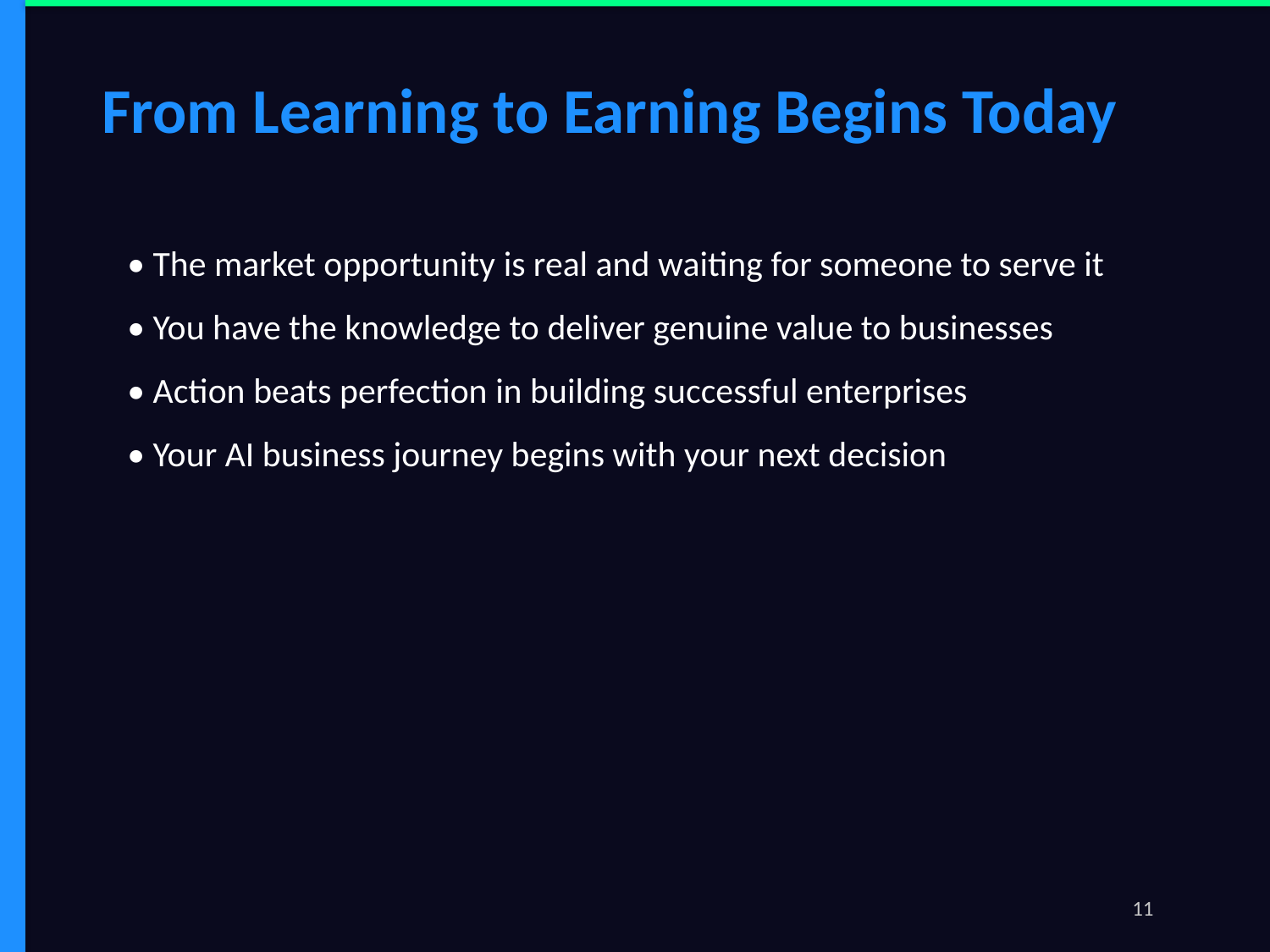

From Learning to Earning Begins Today
• The market opportunity is real and waiting for someone to serve it
• You have the knowledge to deliver genuine value to businesses
• Action beats perfection in building successful enterprises
• Your AI business journey begins with your next decision
11